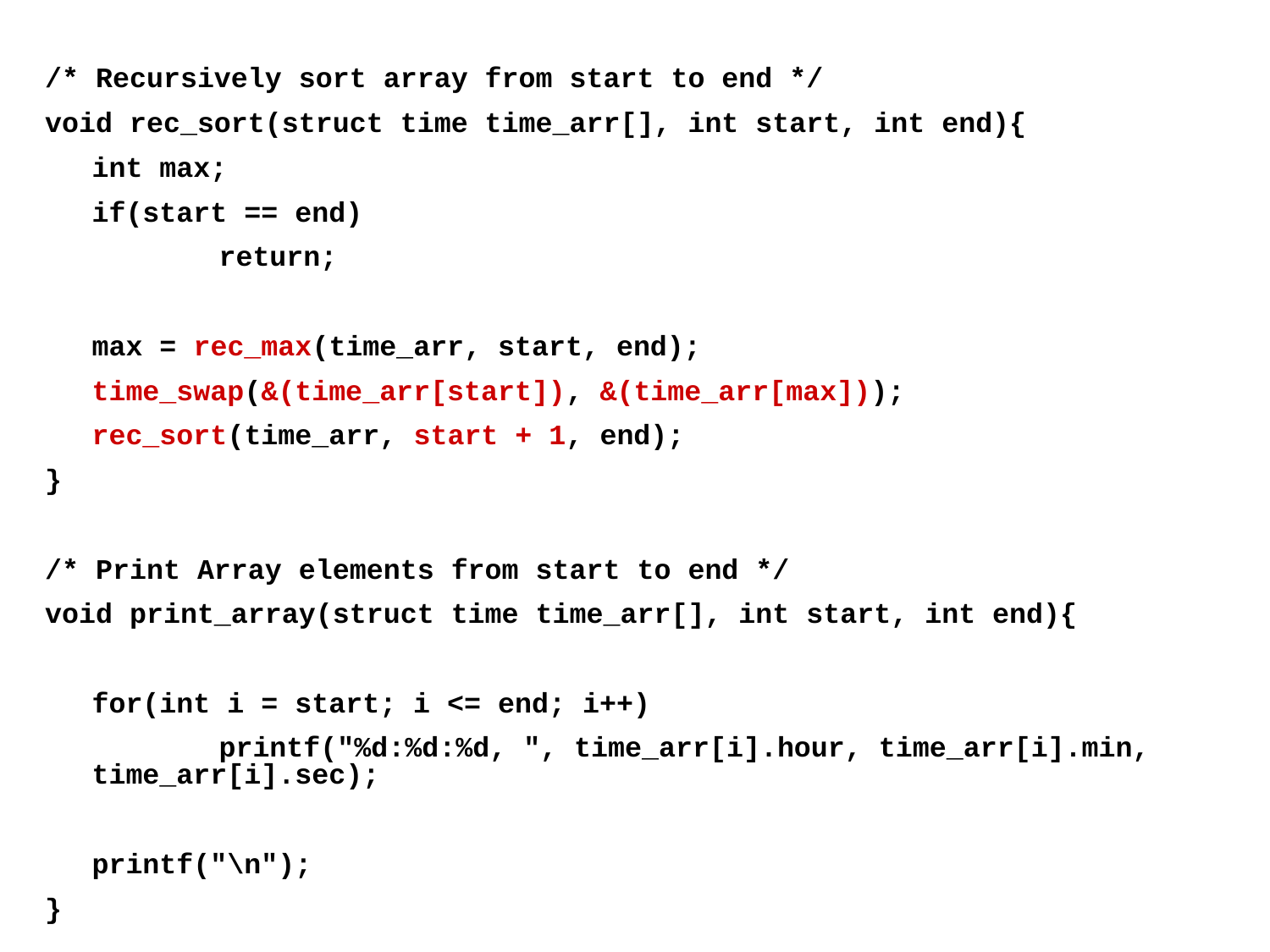

/* Recursively sort array from start to end */
void rec_sort(struct time time_arr[], int start, int end){
	int max;
	if(start == end)
		return;

	max = rec_max(time_arr, start, end);
	time_swap(&(time_arr[start]), &(time_arr[max]));
	rec_sort(time_arr, start + 1, end);
}

/* Print Array elements from start to end */
void print_array(struct time time_arr[], int start, int end){

	for(int i = start; i <= end; i++)
		printf("%d:%d:%d, ", time_arr[i].hour, time_arr[i].min, time_arr[i].sec);

	printf("\n");
}

53